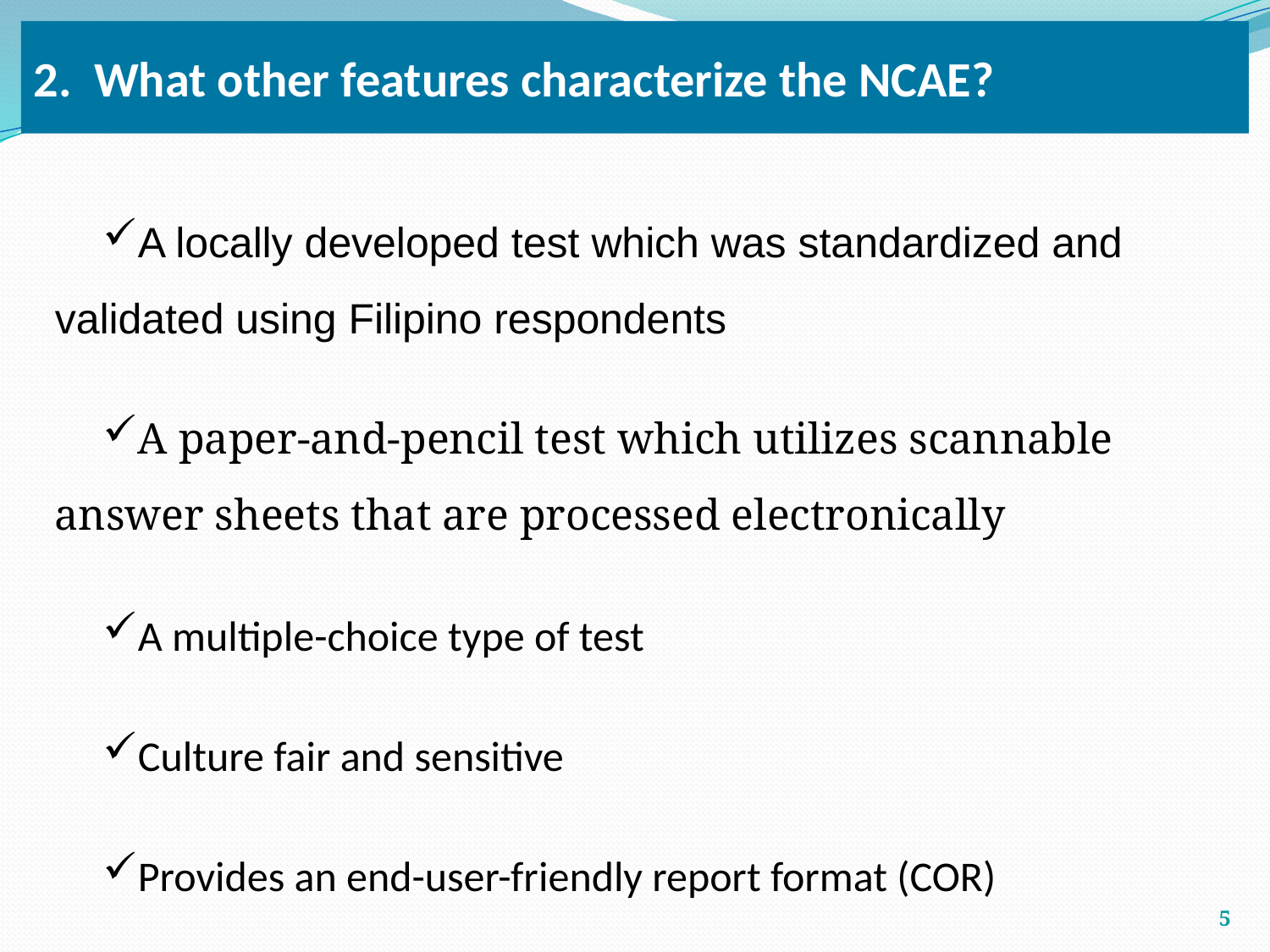

2.  What other features characterize the NCAE?

A locally developed test which was standardized and validated using Filipino respondents

A paper-and-pencil test which utilizes scannable answer sheets that are processed electronically

A multiple-choice type of test

Culture fair and sensitive

Provides an end-user-friendly report format (COR)
5